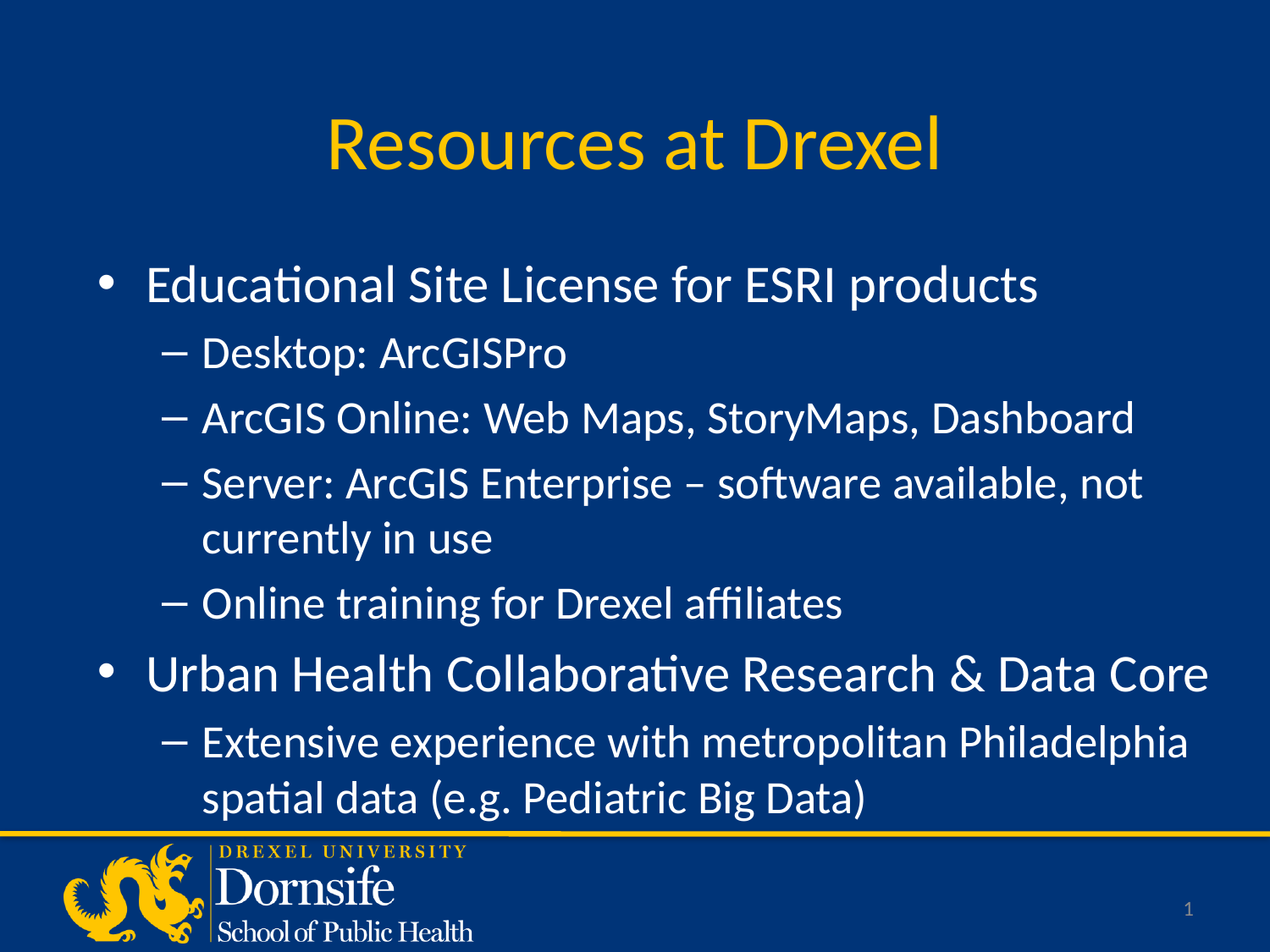

Resources at Drexel
Educational Site License for ESRI products
Desktop: ArcGISPro
ArcGIS Online: Web Maps, StoryMaps, Dashboard
Server: ArcGIS Enterprise – software available, not currently in use
Online training for Drexel affiliates
Urban Health Collaborative Research & Data Core
Extensive experience with metropolitan Philadelphia spatial data (e.g. Pediatric Big Data)

1